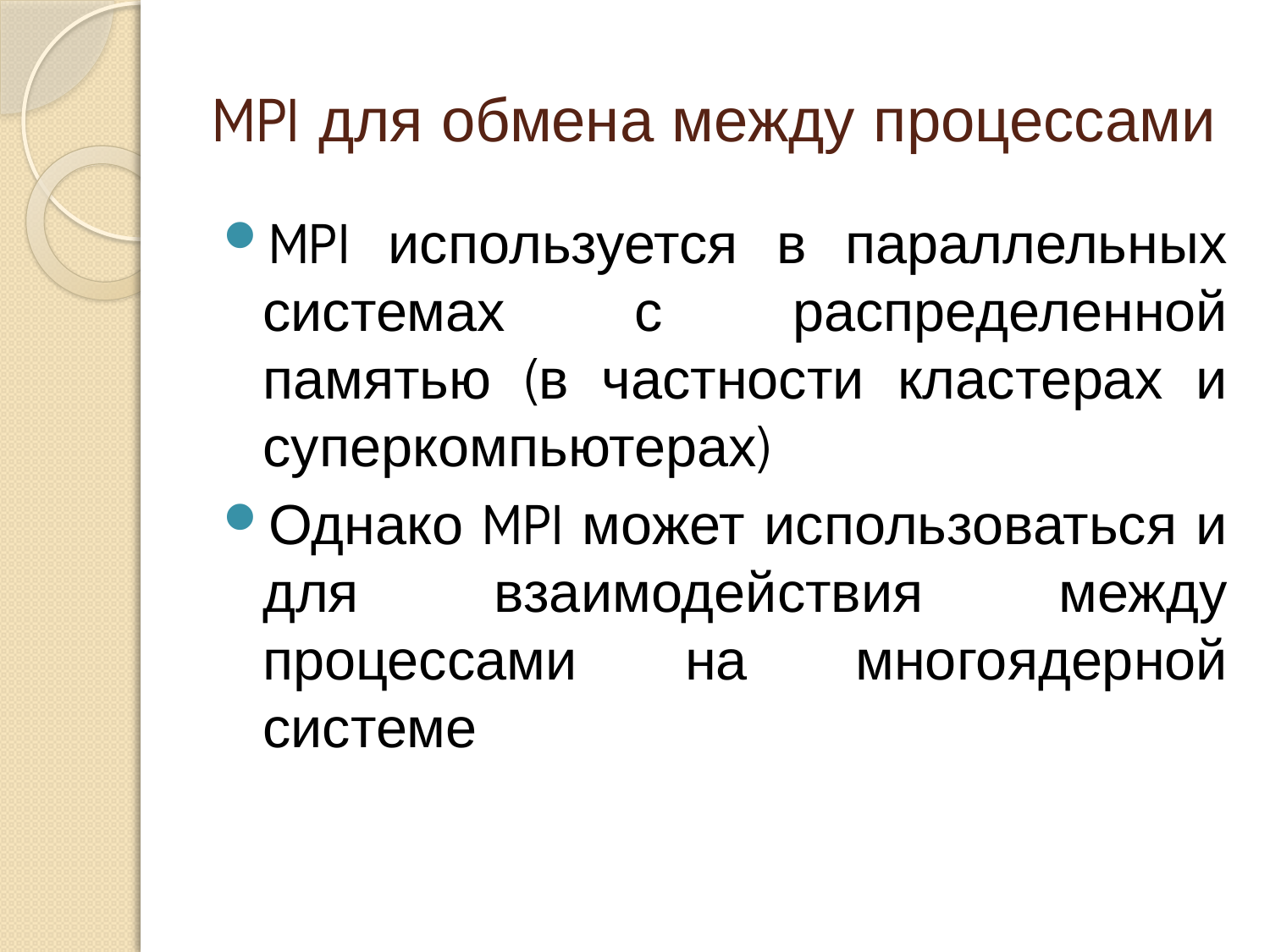

# MPI для обмена между процессами
MPI используется в параллельных системах с распределенной памятью (в частности кластерах и суперкомпьютерах)
Однако MPI может использоваться и для взаимодействия между процессами на многоядерной системе